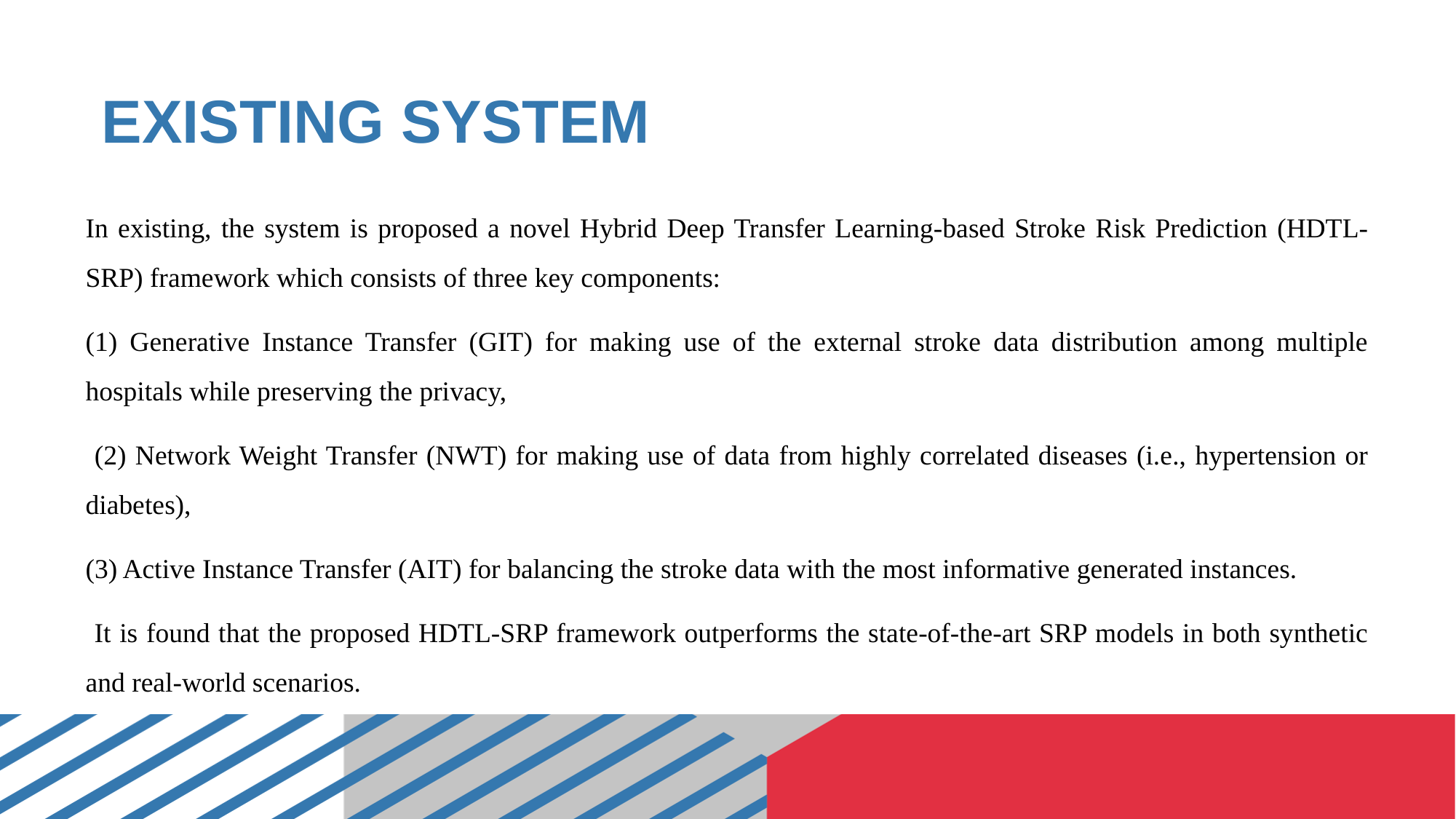

# EXISTING SYSTEM
In existing, the system is proposed a novel Hybrid Deep Transfer Learning-based Stroke Risk Prediction (HDTL-SRP) framework which consists of three key components:
(1) Generative Instance Transfer (GIT) for making use of the external stroke data distribution among multiple hospitals while preserving the privacy,
 (2) Network Weight Transfer (NWT) for making use of data from highly correlated diseases (i.e., hypertension or diabetes),
(3) Active Instance Transfer (AIT) for balancing the stroke data with the most informative generated instances.
 It is found that the proposed HDTL-SRP framework outperforms the state-of-the-art SRP models in both synthetic and real-world scenarios.